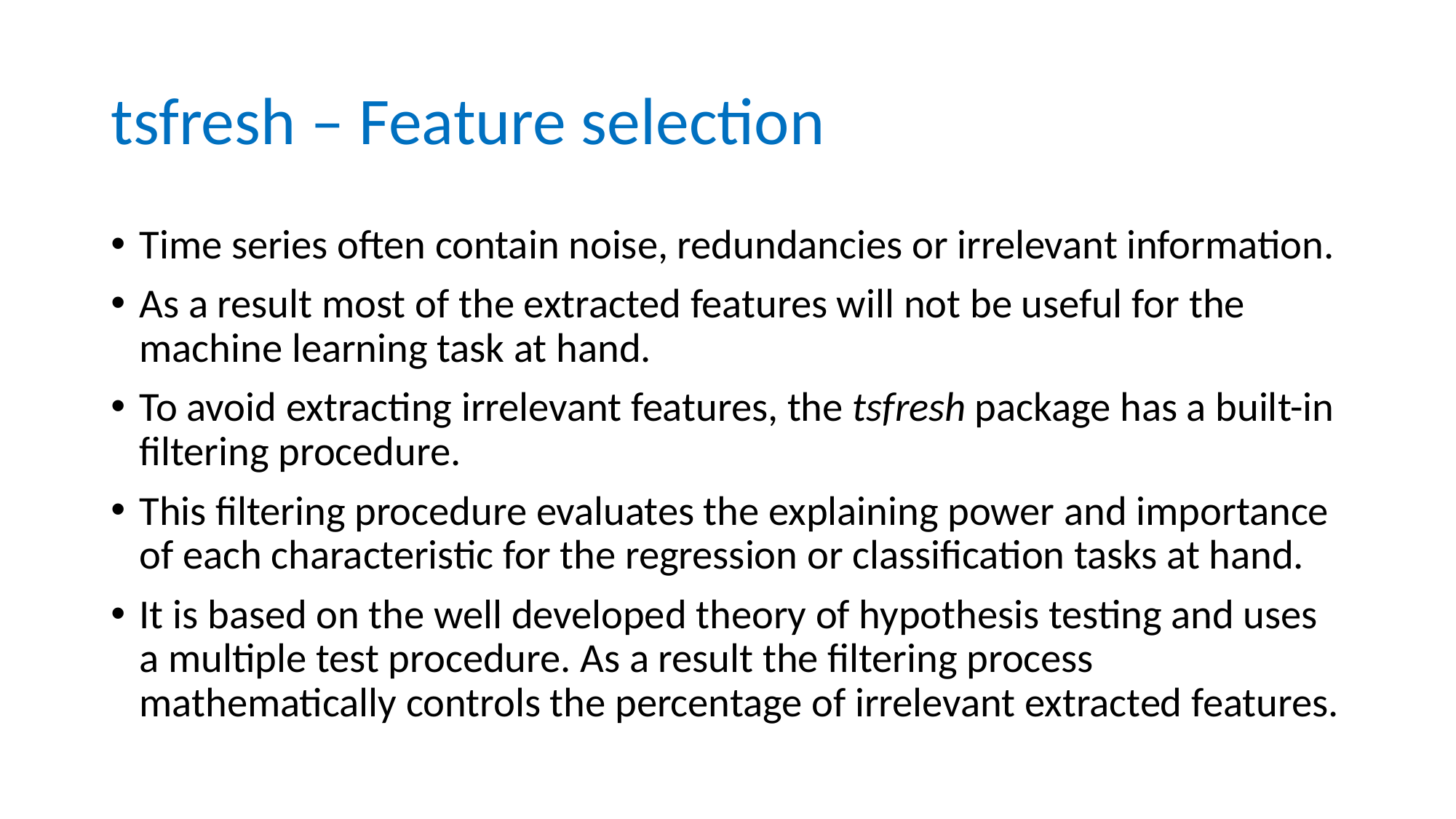

# tsfresh – Feature selection
Time series often contain noise, redundancies or irrelevant information.
As a result most of the extracted features will not be useful for the machine learning task at hand.
To avoid extracting irrelevant features, the tsfresh package has a built-in filtering procedure.
This filtering procedure evaluates the explaining power and importance of each characteristic for the regression or classification tasks at hand.
It is based on the well developed theory of hypothesis testing and uses a multiple test procedure. As a result the filtering process mathematically controls the percentage of irrelevant extracted features.